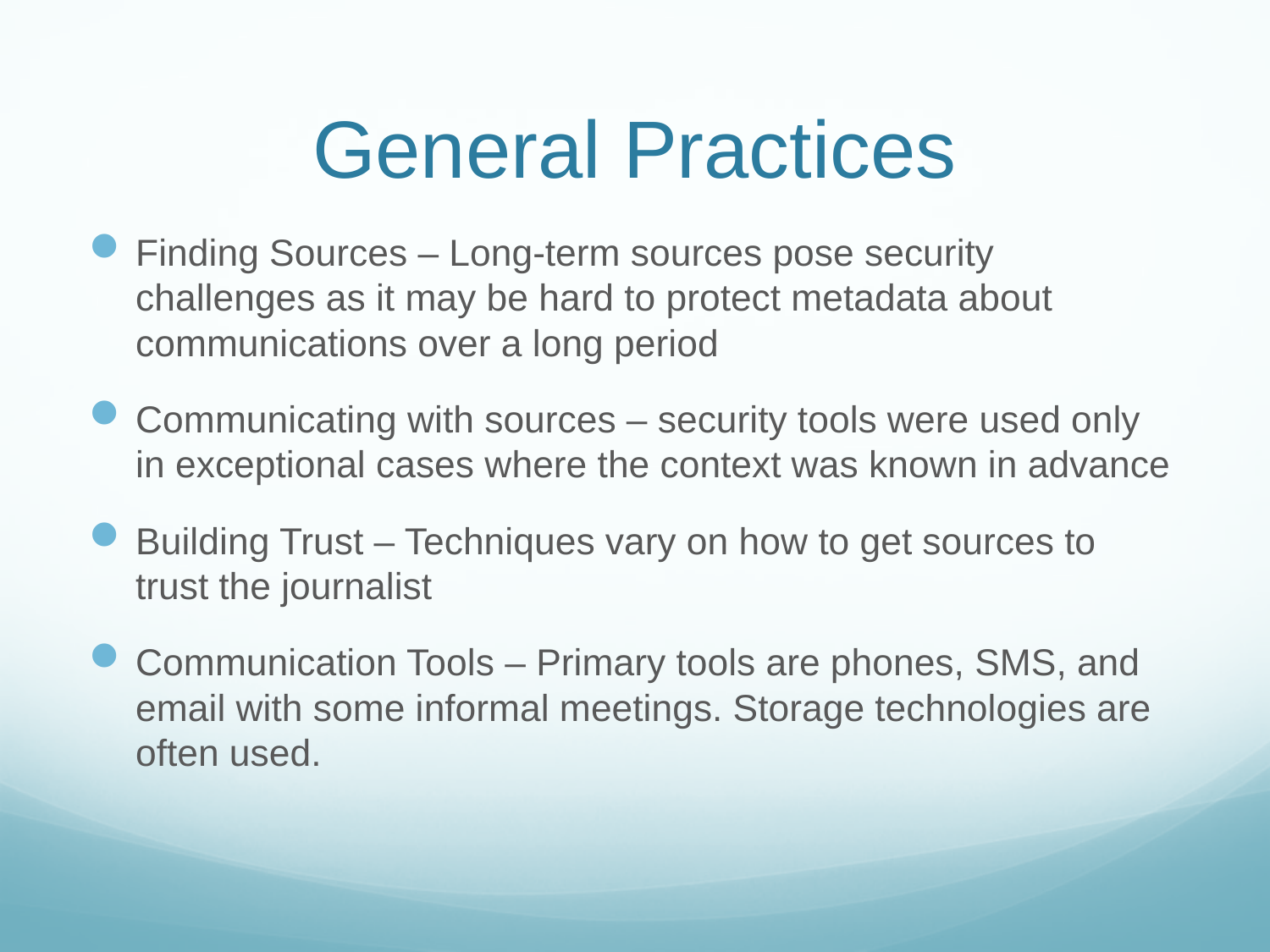

# General Practices
Finding Sources – Long-term sources pose security challenges as it may be hard to protect metadata about communications over a long period
Communicating with sources – security tools were used only in exceptional cases where the context was known in advance
Building Trust – Techniques vary on how to get sources to trust the journalist
Communication Tools – Primary tools are phones, SMS, and email with some informal meetings. Storage technologies are often used.